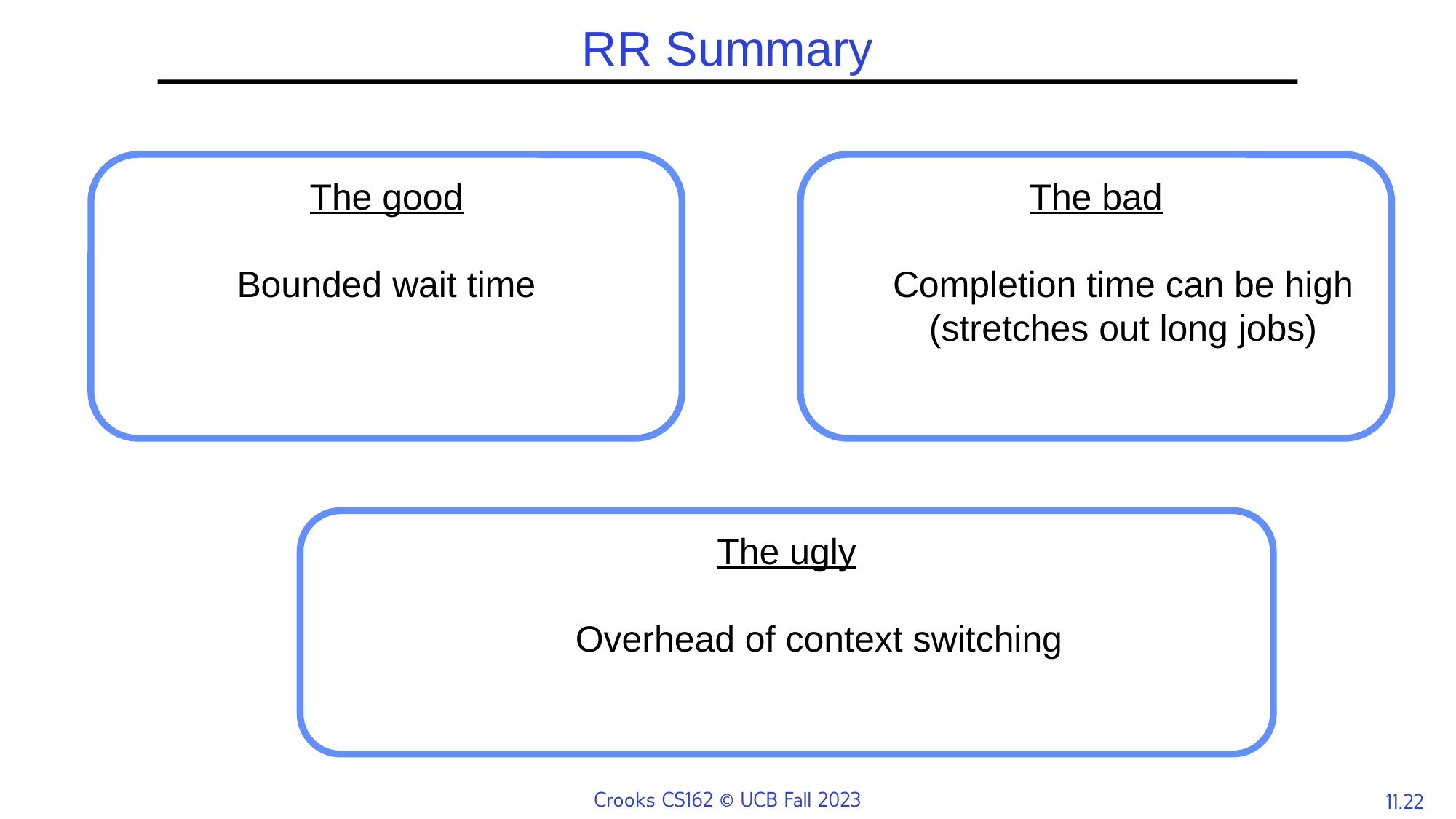

# RR Summary
The good

Bounded wait time
The bad

Completion time can be high (stretches out long jobs)

The ugly

 Overhead of context switching